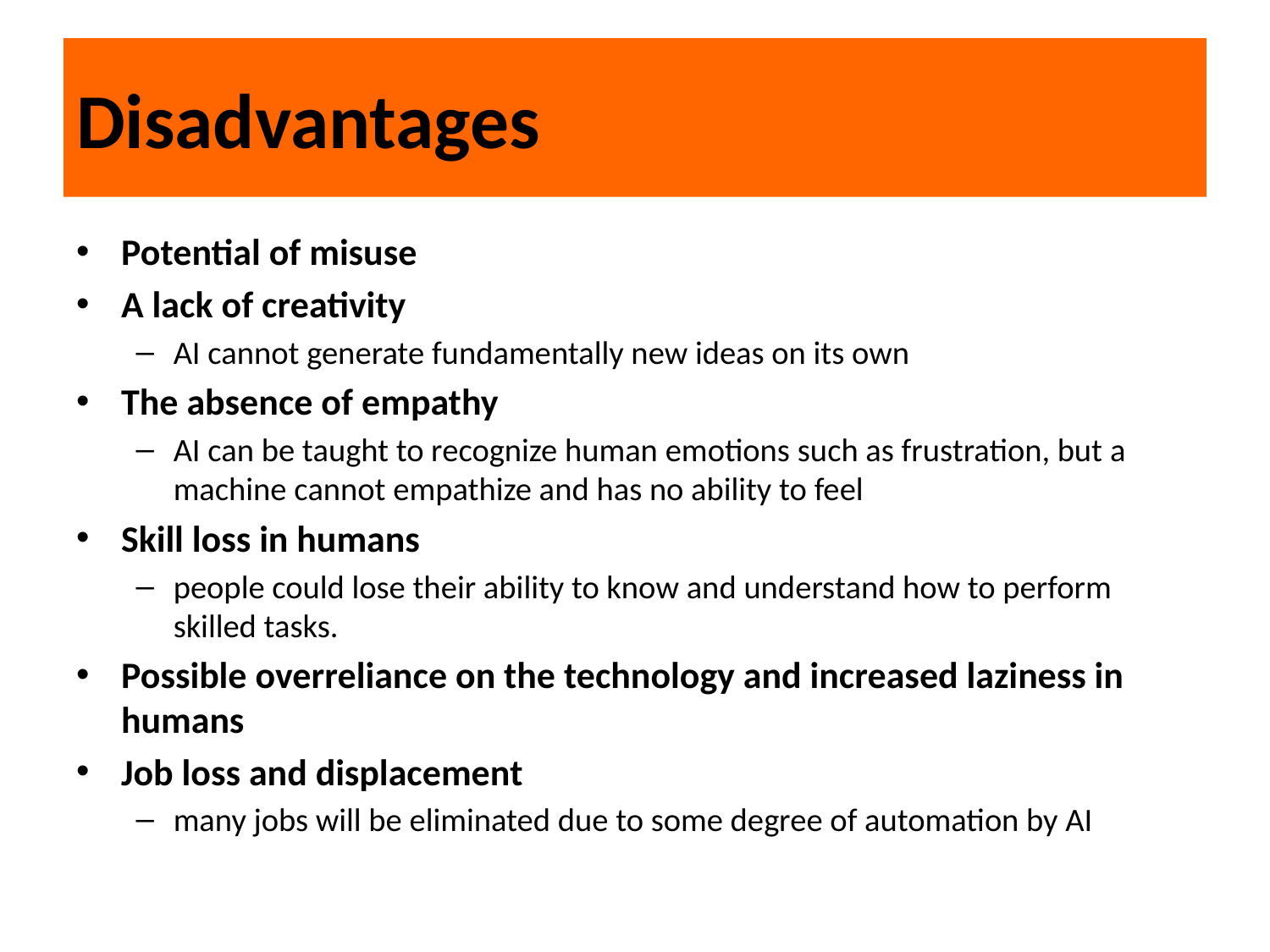

# Disadvantages
Potential of misuse
A lack of creativity
AI cannot generate fundamentally new ideas on its own
The absence of empathy
AI can be taught to recognize human emotions such as frustration, but a machine cannot empathize and has no ability to feel
Skill loss in humans
people could lose their ability to know and understand how to perform skilled tasks.
Possible overreliance on the technology and increased laziness in humans
Job loss and displacement
many jobs will be eliminated due to some degree of automation by AI